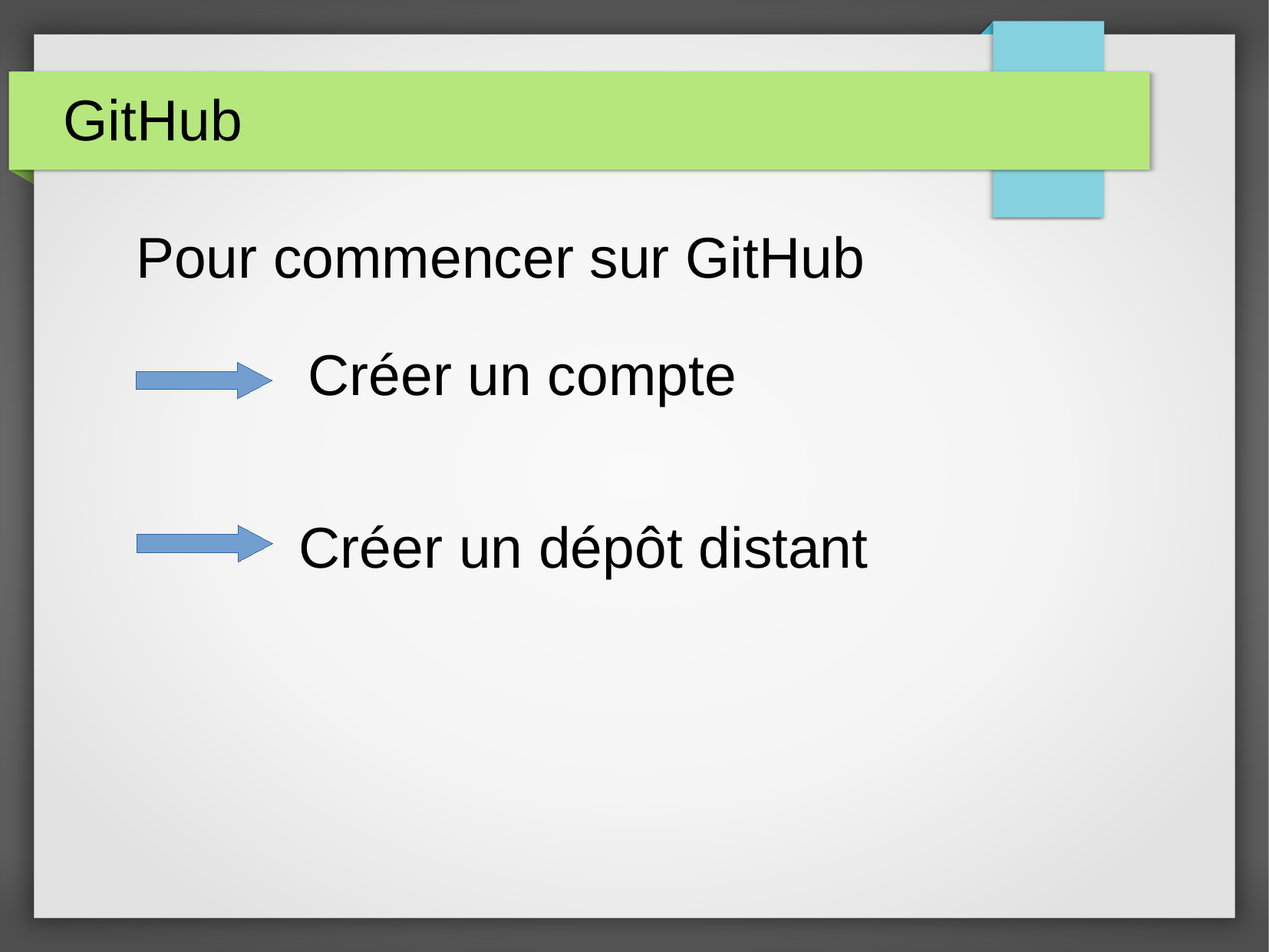

GitHub
Pour commencer sur GitHub

Créer un compte

Créer un dépôt distant